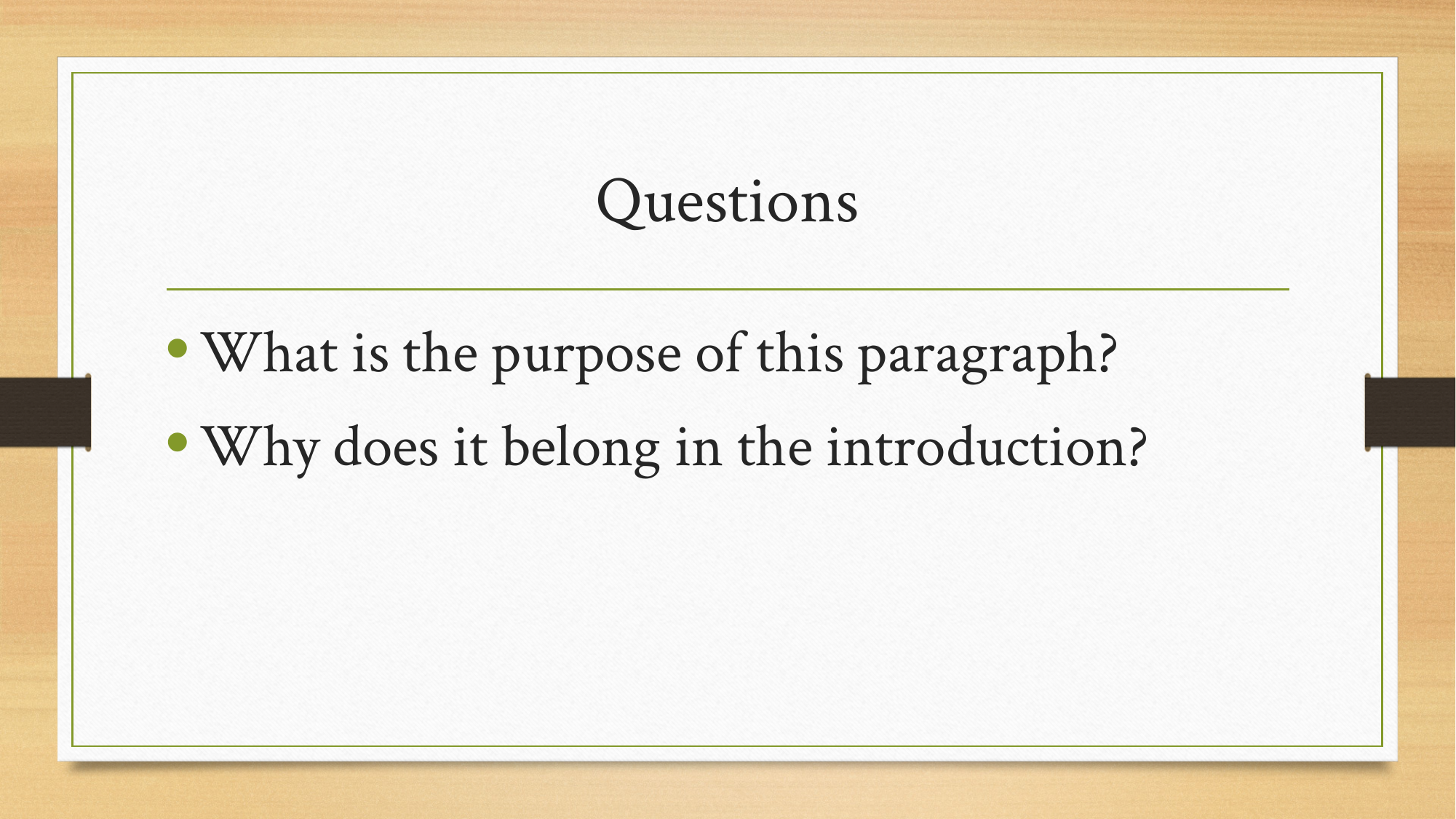

# Questions
What is the purpose of this paragraph?
Why does it belong in the introduction?